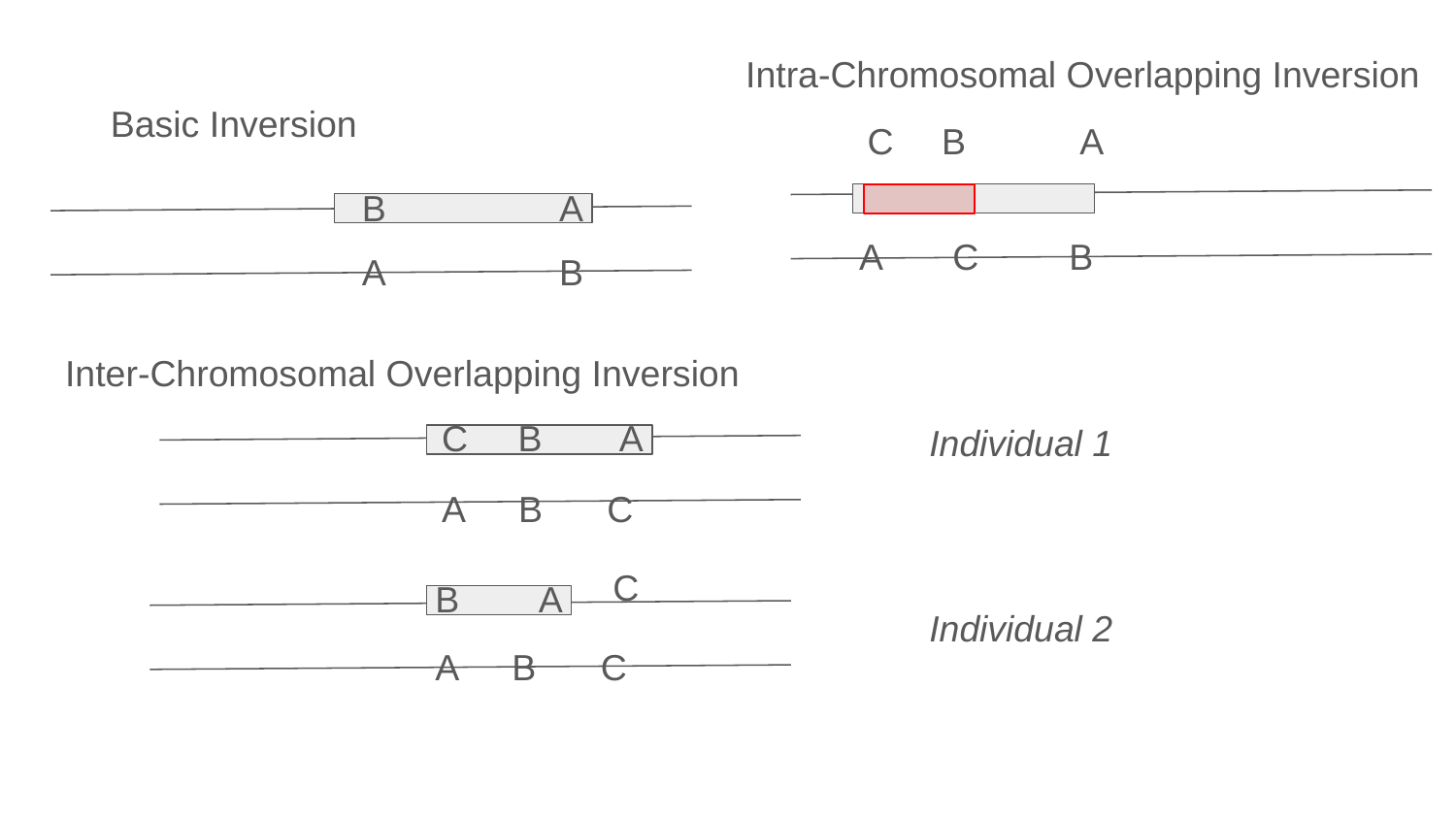

Intra-Chromosomal Overlapping Inversion
Basic Inversion
C
B
A
A
B

C
A
B
A
B
Inter-Chromosomal Overlapping Inversion
C
B
A
Individual 1

A
B
C
C
A
B

Individual 2
A
B
C